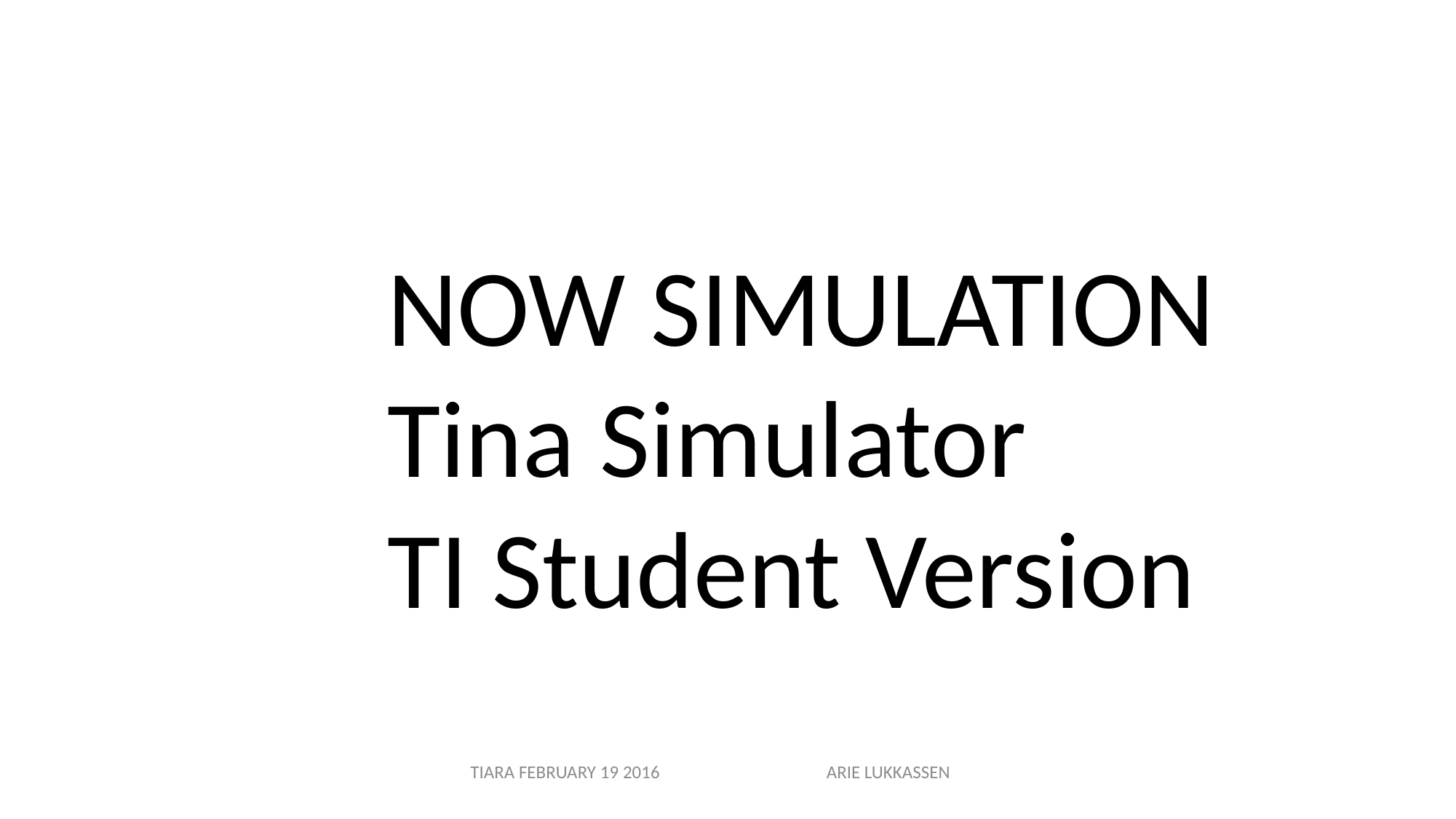

NOW SIMULATION
Tina Simulator
TI Student Version

TIARA FEBRUARY 19 2016                                        ARIE LUKKASSEN